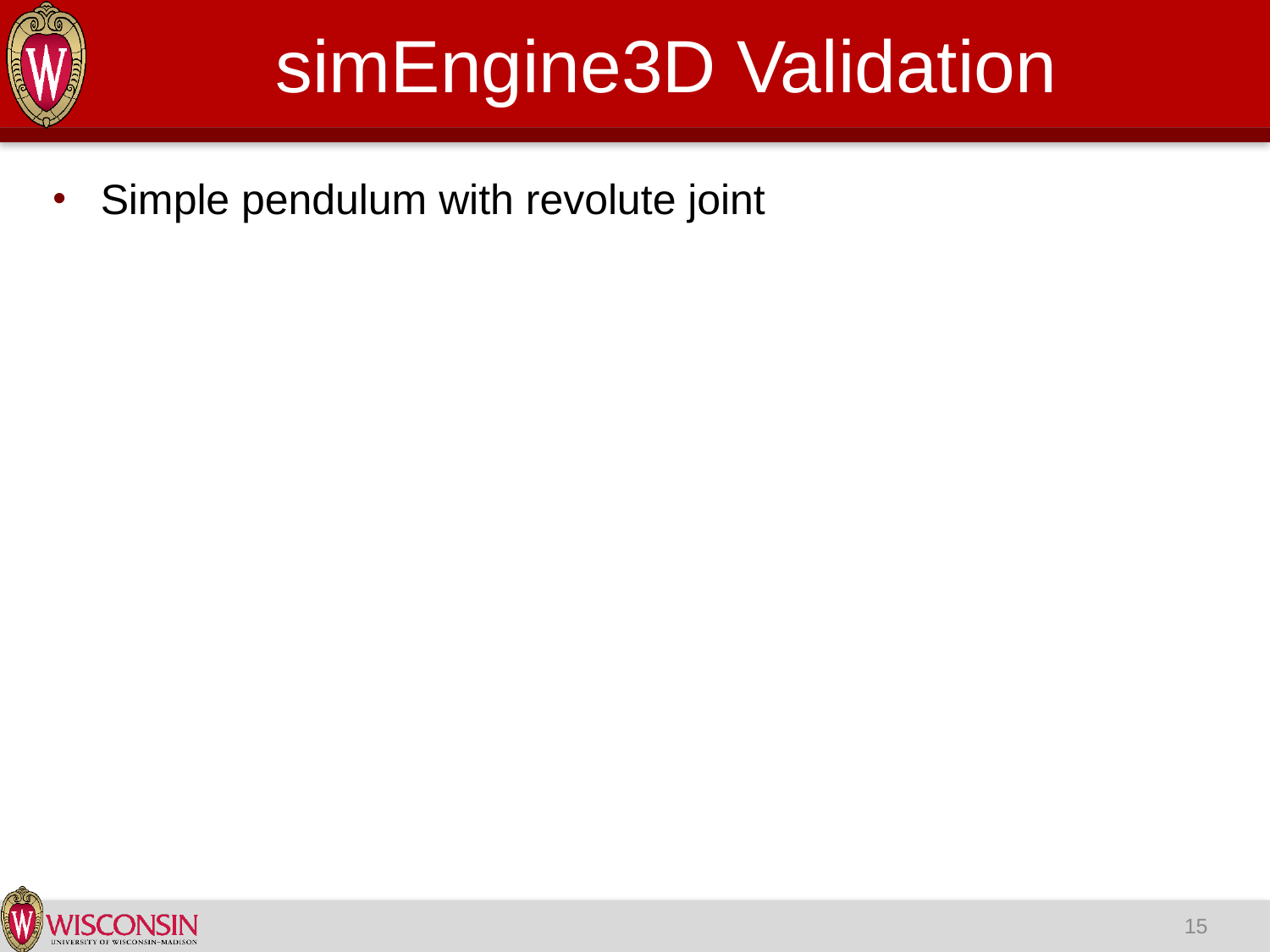

# simEngine3D Validation
Simple pendulum with revolute joint

15